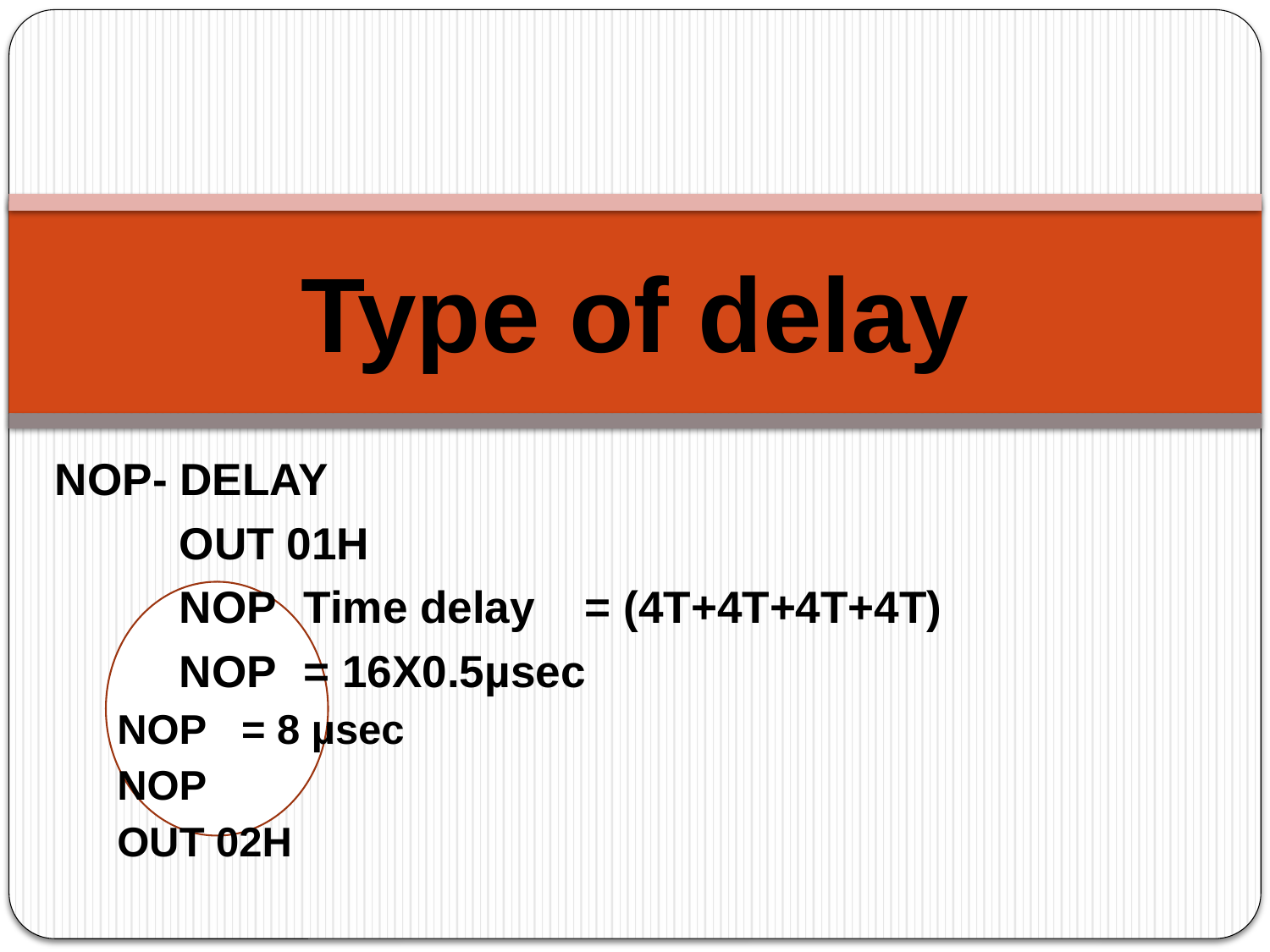

# Type of delay
NOP- DELAY
	OUT 01H
	NOP			Time delay    = (4T+4T+4T+4T)
	NOP					= 16X0.5µsec
	NOP					= 8 µsec
	NOP
	OUT 02H